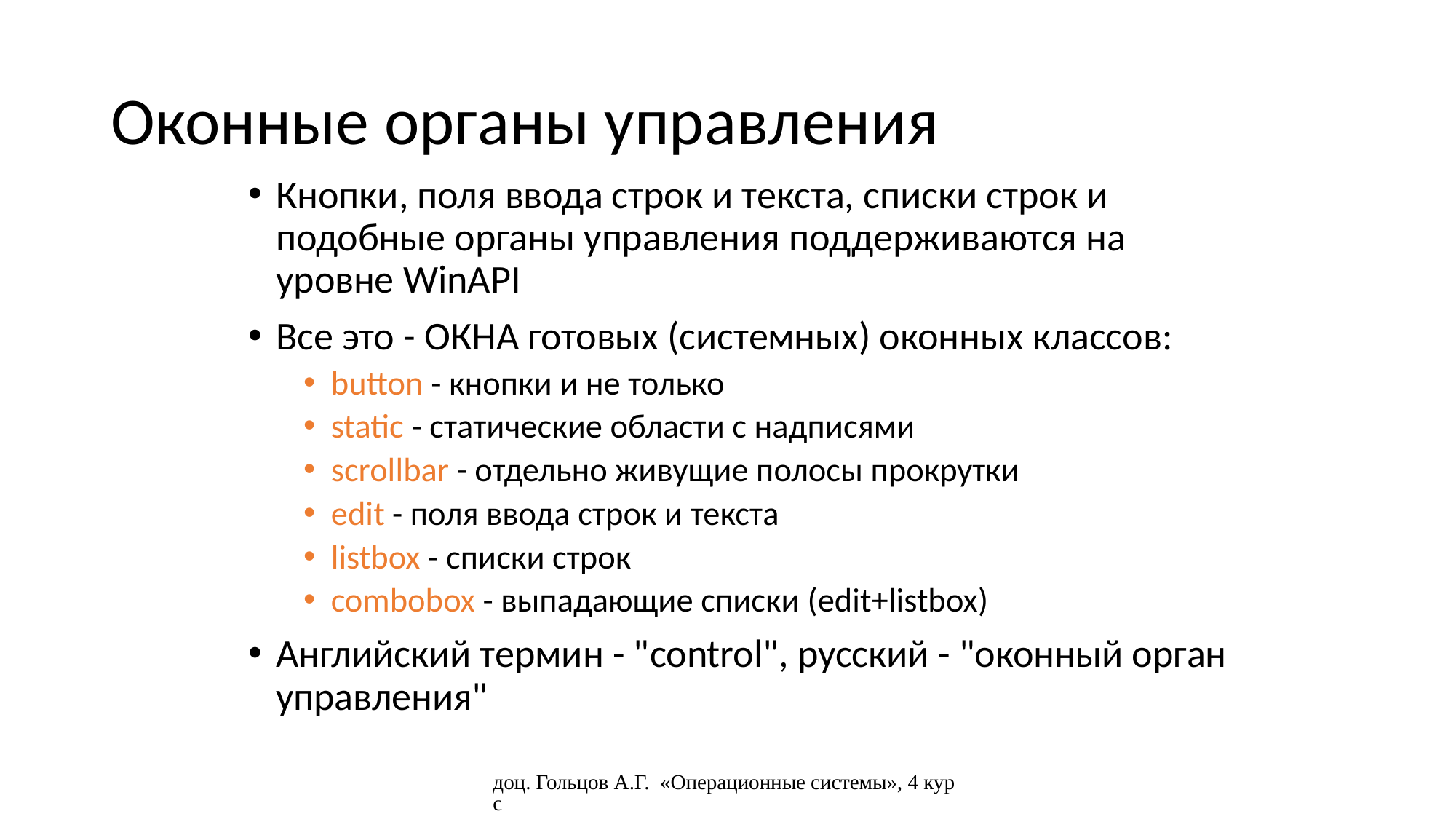

# Оконные органы управления
Кнопки, поля ввода строк и текста, списки строк и подобные органы управления поддерживаются на уровне WinAPI
Все это - ОКНА готовых (системных) оконных классов:
button - кнопки и не только
static - статические области с надписями
scrollbar - отдельно живущие полосы прокрутки
edit - поля ввода строк и текста
listbox - списки строк
combobox - выпадающие списки (edit+listbox)
Английский термин - "control", русский - "оконный орган управления"
доц. Гольцов А.Г.  «Операционные системы», 4 курс